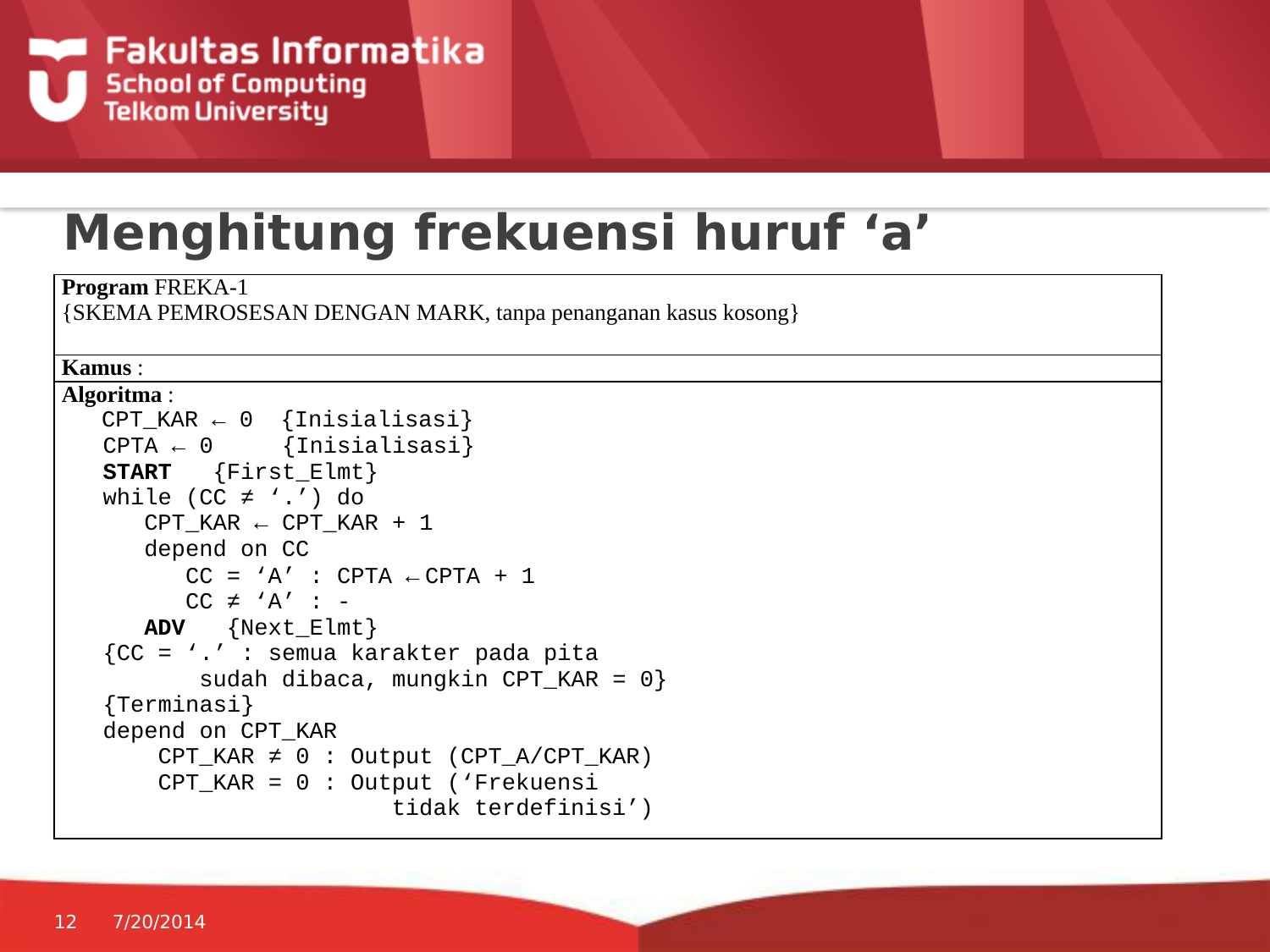

# Menghitung frekuensi huruf ‘a’
| Program FREKA-1 {SKEMA PEMROSESAN DENGAN MARK, tanpa penanganan kasus kosong} |
| --- |
| Kamus : |
| Algoritma : CPT\_KAR ← 0 {Inisialisasi} CPTA ← 0 {Inisialisasi} START {First\_Elmt} while (CC ≠ ‘.’) do CPT\_KAR ← CPT\_KAR + 1 depend on CC CC = ‘A’ : CPTA ← CPTA + 1 CC ≠ ‘A’ : - ADV {Next\_Elmt} {CC = ‘.’ : semua karakter pada pita sudah dibaca, mungkin CPT\_KAR = 0} {Terminasi} depend on CPT\_KAR CPT\_KAR ≠ 0 : Output (CPT\_A/CPT\_KAR) CPT\_KAR = 0 : Output (‘Frekuensi tidak terdefinisi’) |

12
7/20/2014